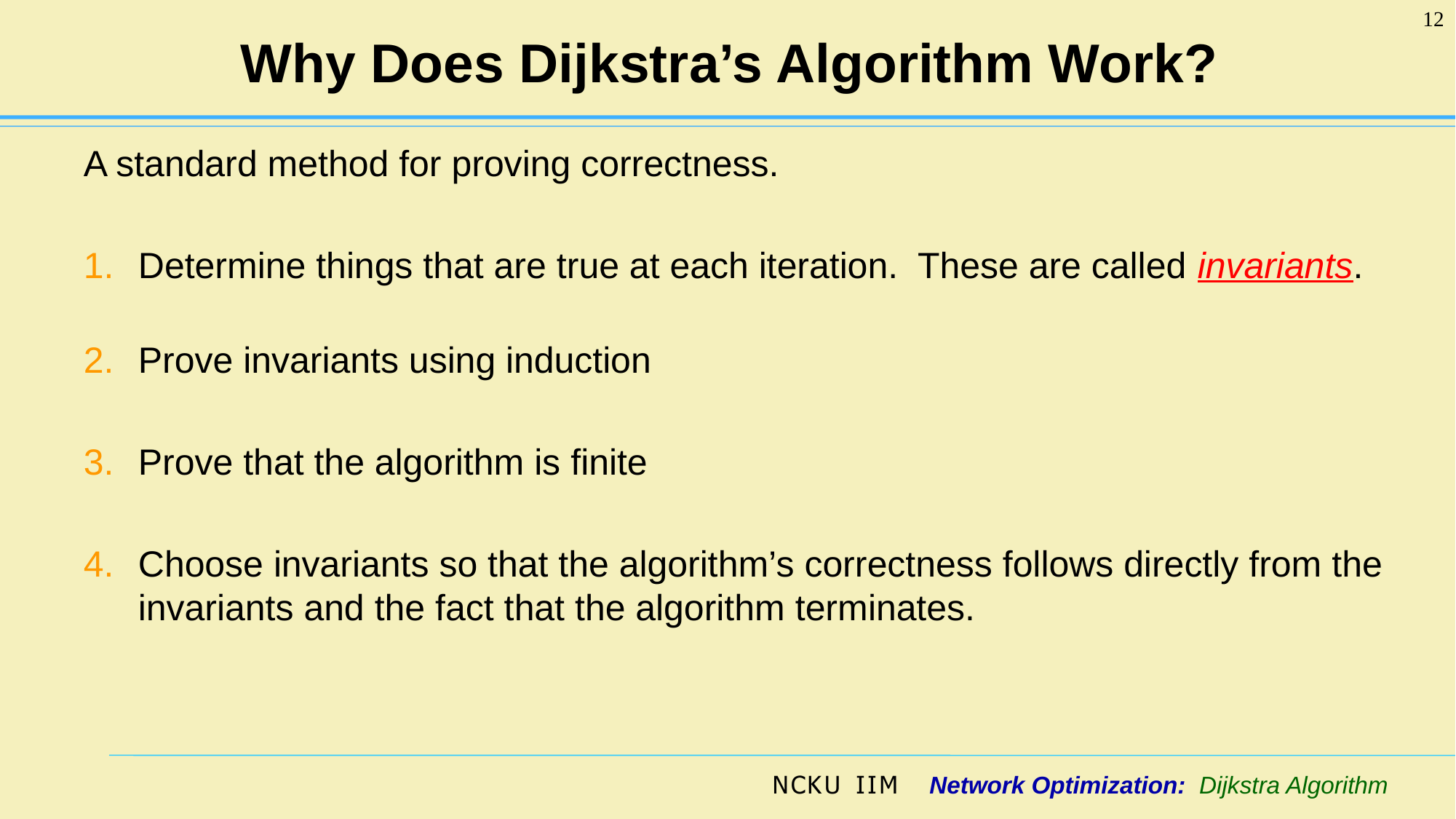

12
# Why Does Dijkstra’s Algorithm Work?
A standard method for proving correctness.

Determine things that are true at each iteration.  These are called invariants.
Prove invariants using induction

Prove that the algorithm is finite

Choose invariants so that the algorithm’s correctness follows directly from the invariants and the fact that the algorithm terminates.